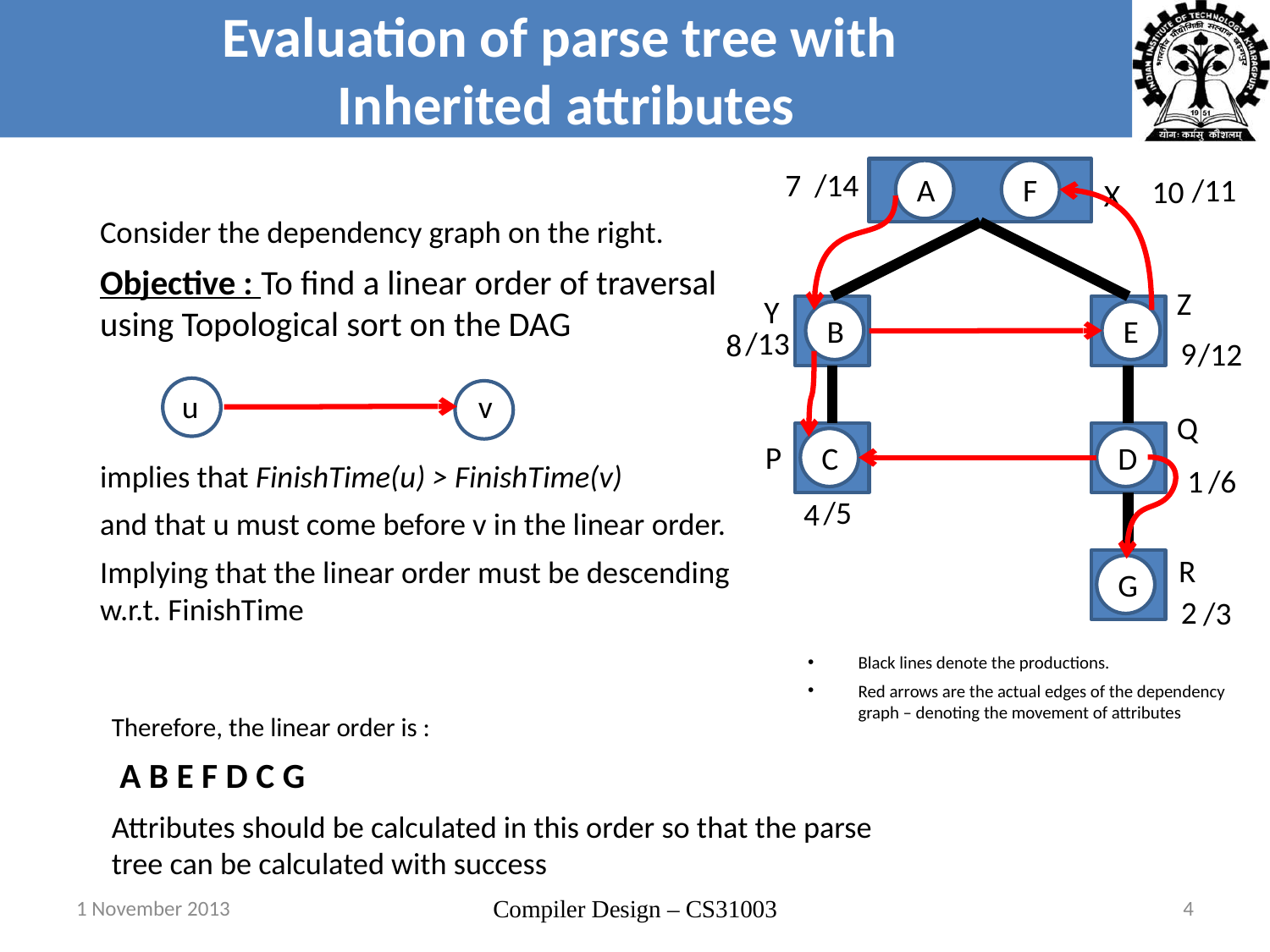

# Evaluation of parse tree with Inherited attributes
/14

7

A
/11
F
10
X
Consider the dependency graph on the right.
Objective : To find a linear order of traversal
using Topological sort on the DAG

implies that FinishTime(u) > FinishTime(v)
and that u must come before v in the linear order.
Implying that the linear order must be descending w.r.t. FinishTime

Z
Y

B
E
/13
8
9
/12

u

v
Q

P
C
D
1
/6
/5
4
R

G
2
/3
Black lines denote the productions.
Red arrows are the actual edges of the dependency graph – denoting the movement of attributes
Therefore, the linear order is :
 A B E F D C G
Attributes should be calculated in this order so that the parse tree can be calculated with success

1 November 2013
Compiler Design – CS31003
4